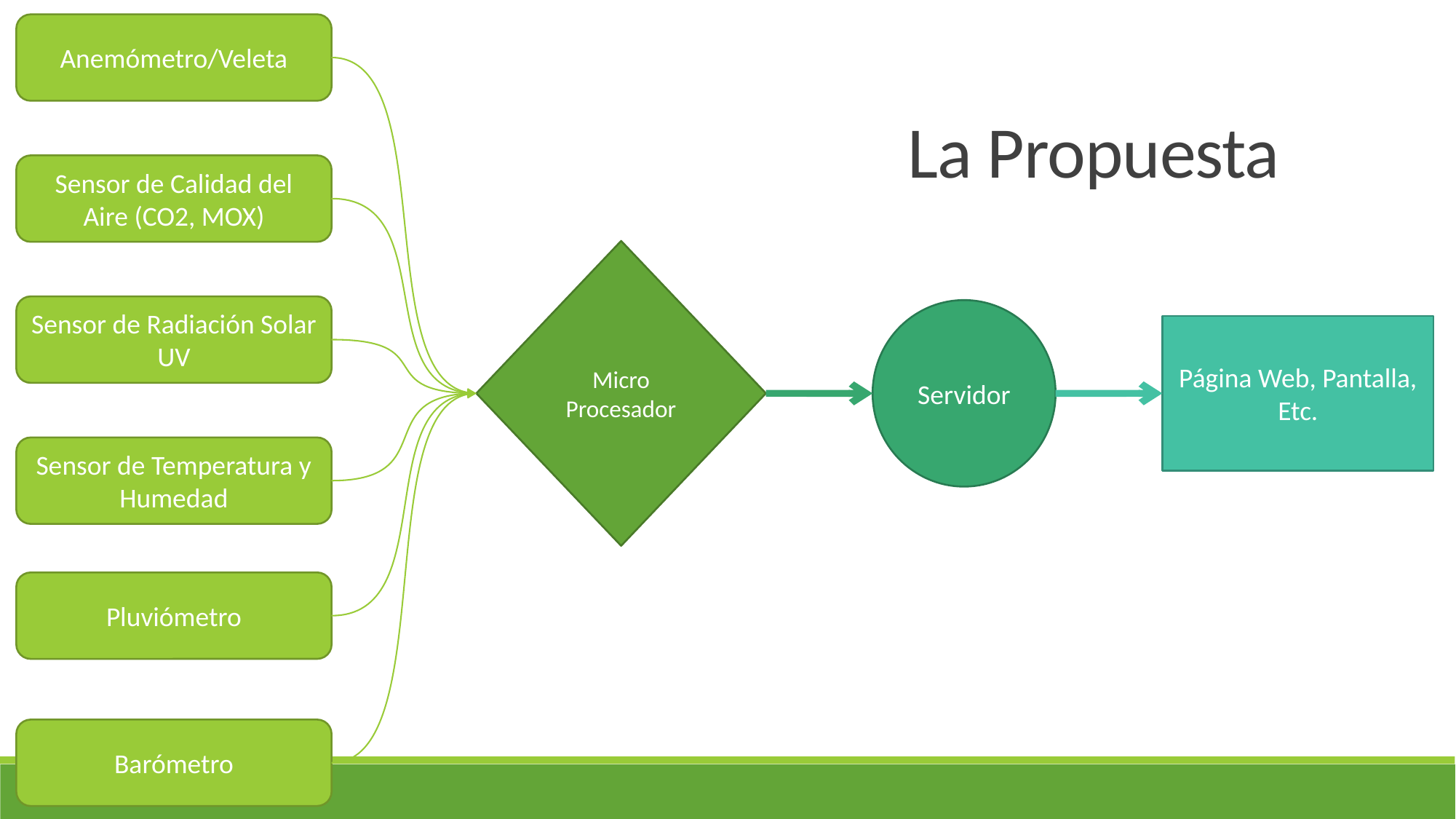

Anemómetro/Veleta
La Propuesta
Sensor de Calidad del Aire (CO2, MOX)
Micro
Procesador
Sensor de Radiación Solar UV
Servidor
Página Web, Pantalla,
Etc.
Sensor de Temperatura y Humedad
Pluviómetro
Barómetro